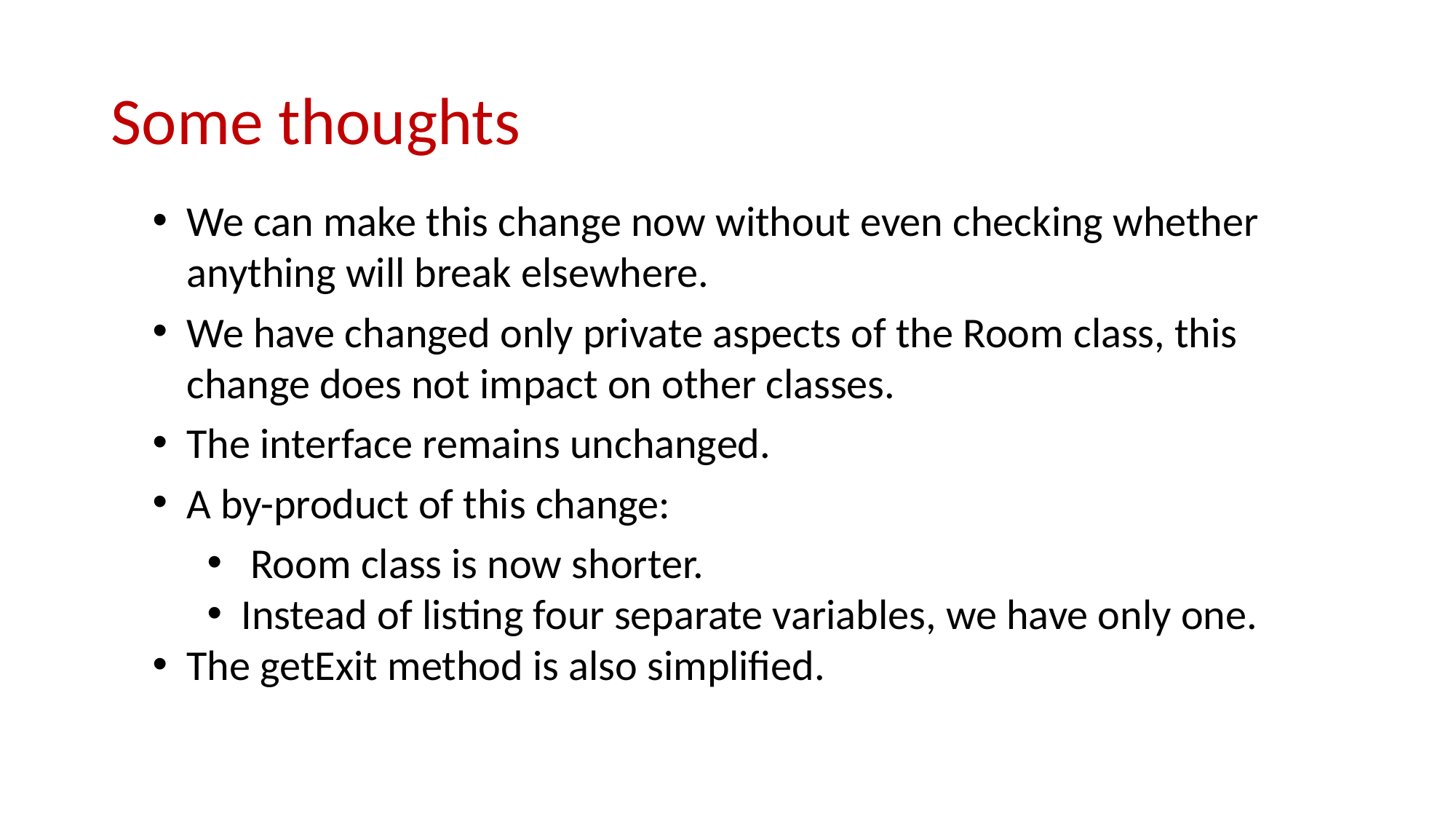

# Some thoughts
We can make this change now without even checking whether anything will break elsewhere.
We have changed only private aspects of the Room class, this change does not impact on other classes.
The interface remains unchanged.
A by-product of this change:
 Room class is now shorter.
Instead of listing four separate variables, we have only one.
The getExit method is also simplified.